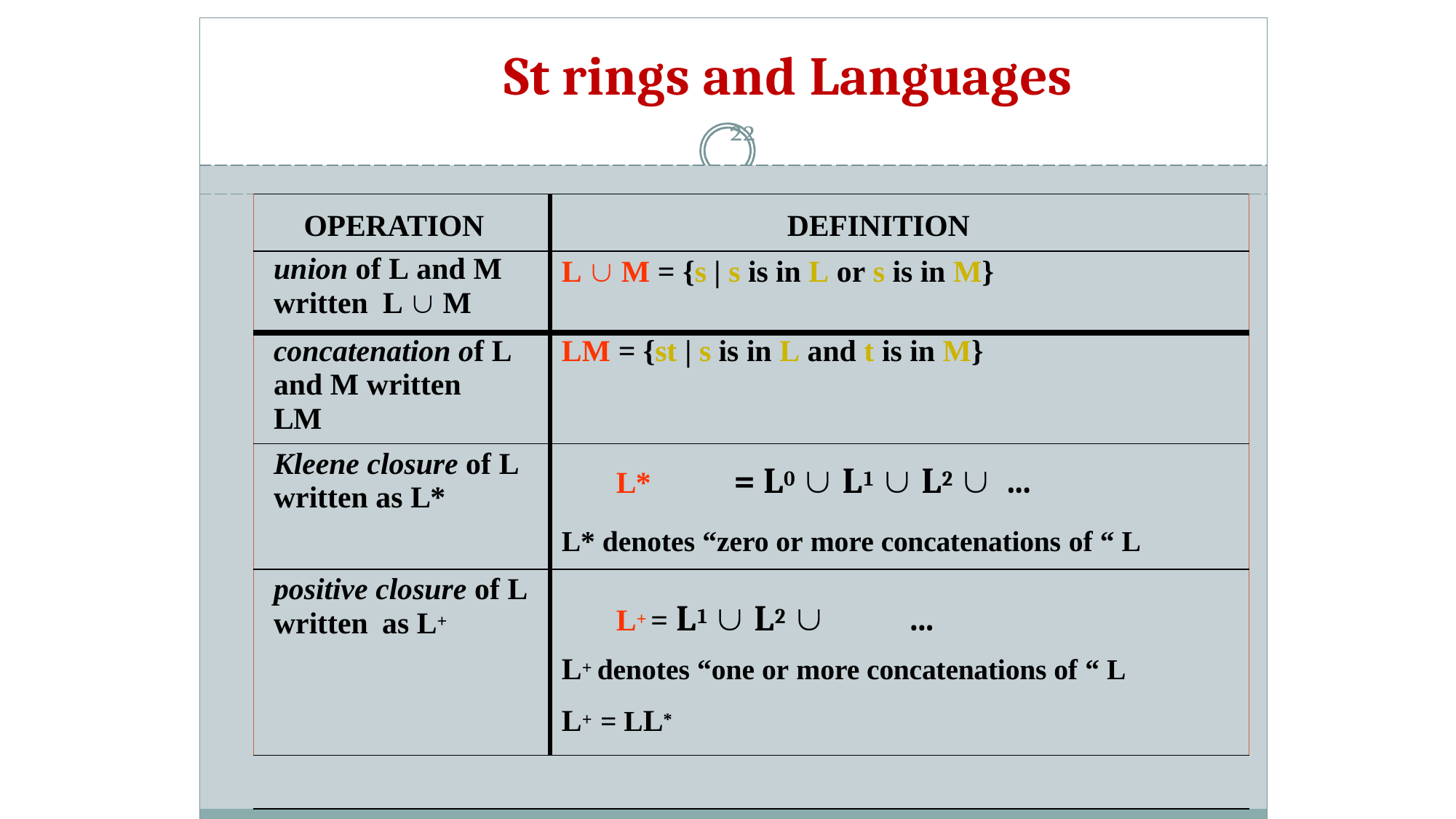

|  | St | rings and Languages 22 |  |
| --- | --- | --- | --- |
|  |  |  |  |
|  | OPERATION | DEFINITION |  |
|  | union of L and M written L ∪ M | L ∪ M = {s | s is in L or s is in M} |  |
|  | concatenation of L and M written LM | LM = {st | s is in L and t is in M} |  |
|  | Kleene closure of L written as L\* | L\* = L0 ∪ L1 ∪ L2 ∪ ... L\* denotes “zero or more concatenations of “ L |  |
|  | positive closure of L written as L+ | L+ = L1 ∪ L2 ∪ ... L+ denotes “one or more concatenations of “ L L+ = LL\* |  |
|  |  |  |  |
|  |  |  |  |